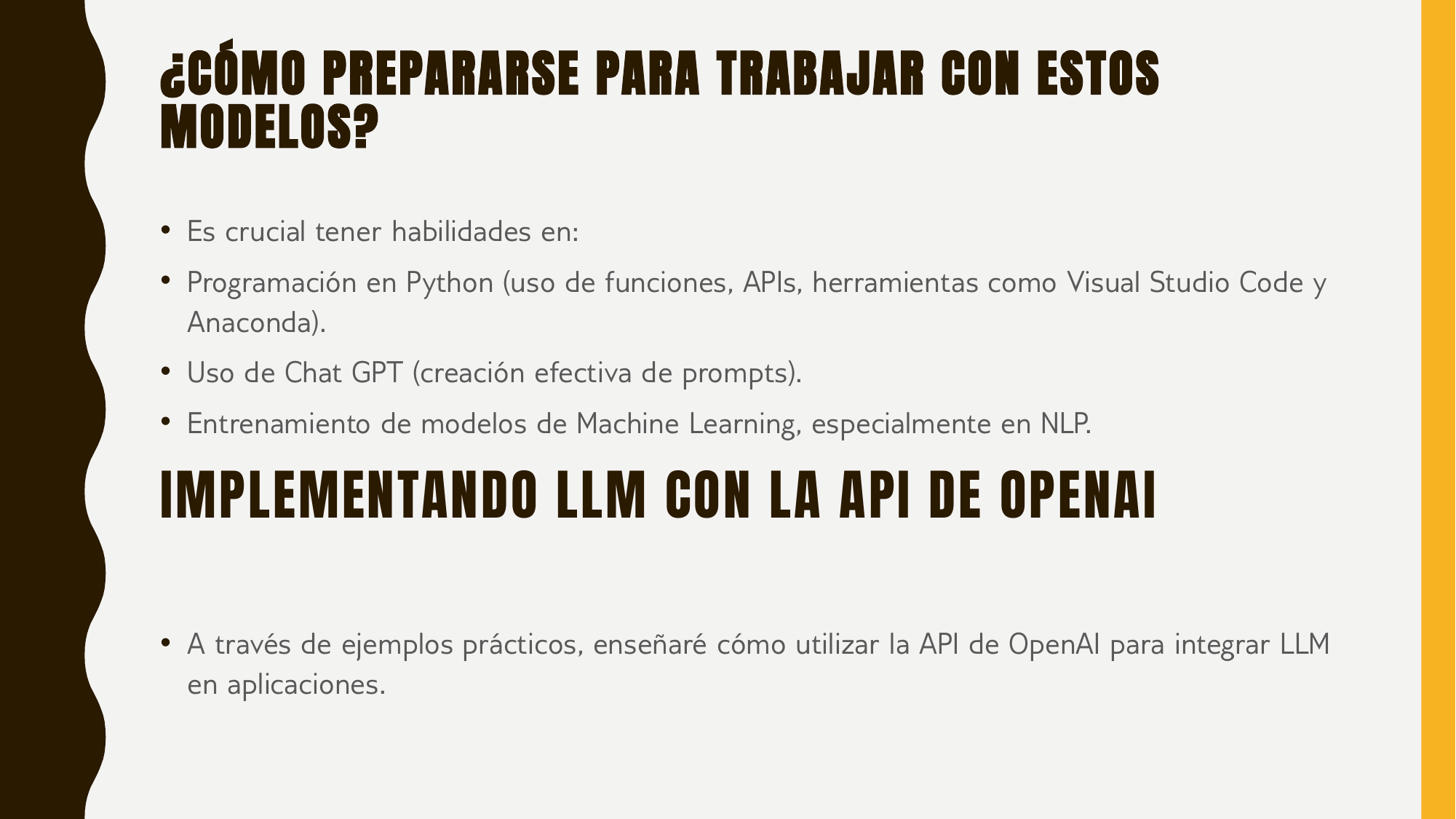

# ¿Cómo prepararse para trabajar con estos modelos?
Es crucial tener habilidades en:
Programación en Python (uso de funciones, APIs, herramientas como Visual Studio Code y Anaconda).
Uso de Chat GPT (creación efectiva de prompts).
Entrenamiento de modelos de Machine Learning, especialmente en NLP.

Implementando LLM con la API de OpenAI

A través de ejemplos prácticos, enseñaré cómo utilizar la API de OpenAI para integrar LLM en aplicaciones.